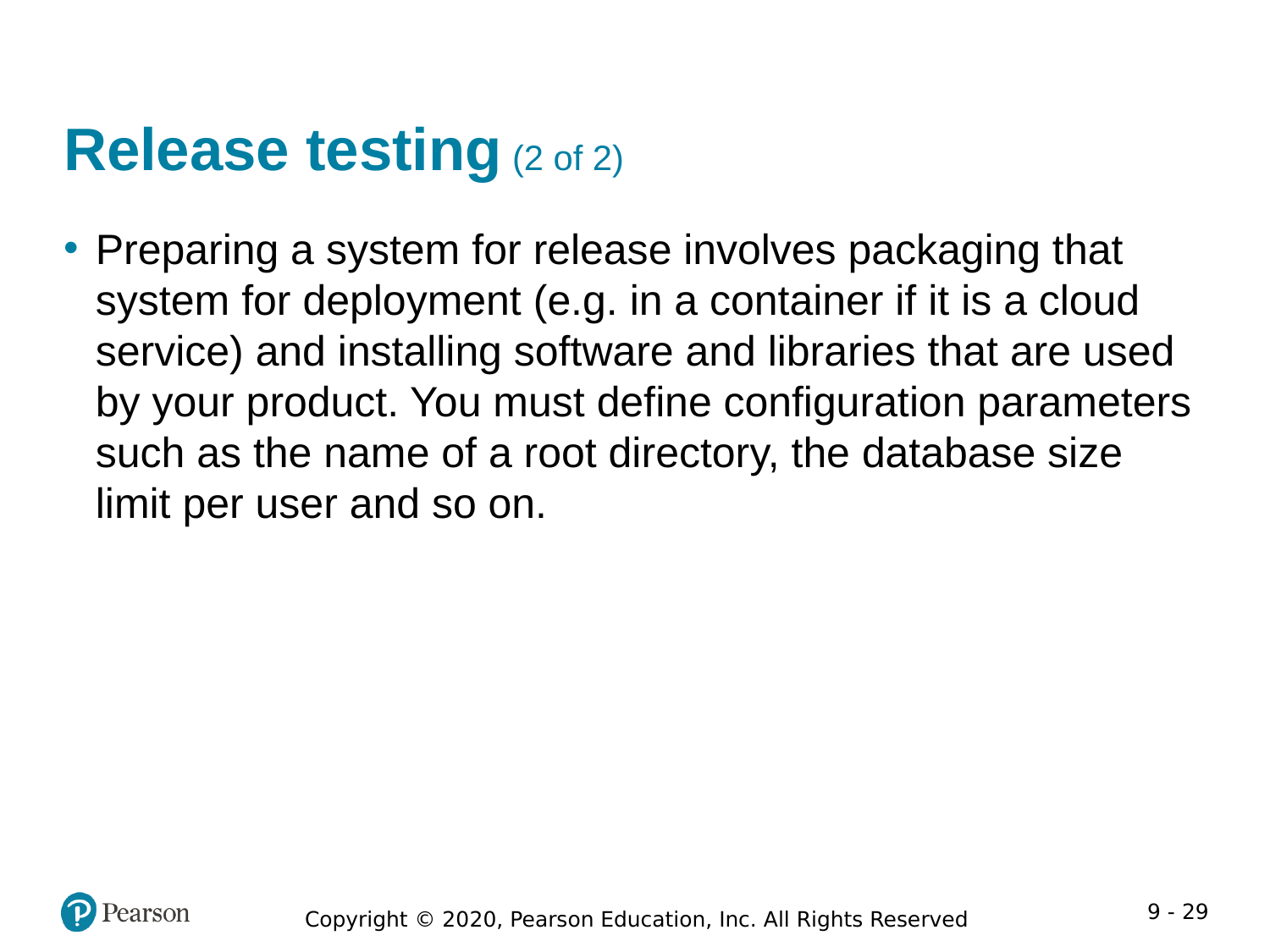

# Release testing (2 of 2)
Preparing a system for release involves packaging that system for deployment (e.g. in a container if it is a cloud service) and installing software and libraries that are used by your product. You must define configuration parameters such as the name of a root directory, the database size limit per user and so on.